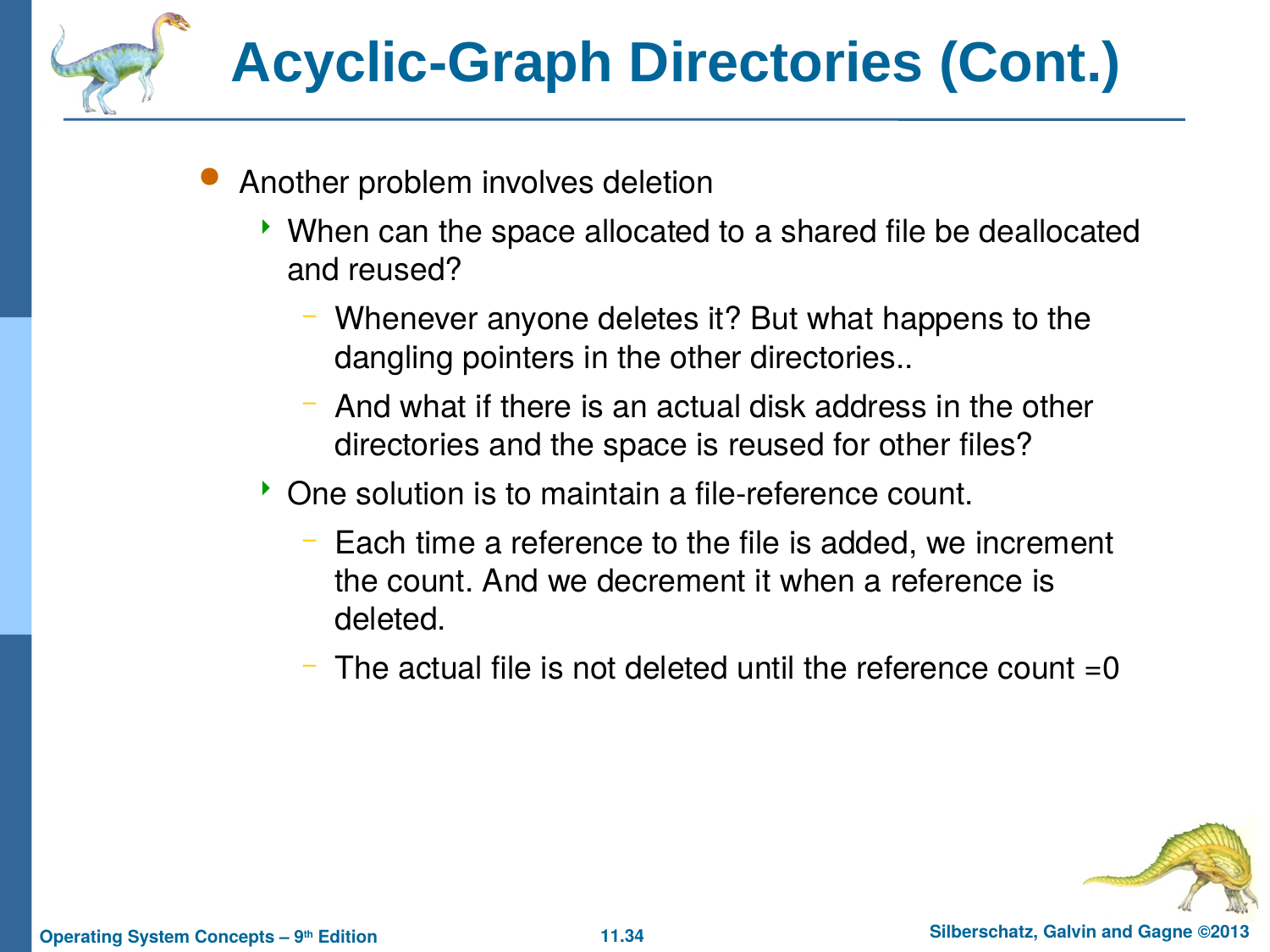

# Acyclic-Graph Directories (Cont.)
Another problem involves deletion
When can the space allocated to a shared file be deallocated and reused?
Whenever anyone deletes it? But what happens to the dangling pointers in the other directories..
And what if there is an actual disk address in the other directories and the space is reused for other files?
One solution is to maintain a file-reference count.
Each time a reference to the file is added, we increment the count. And we decrement it when a reference is deleted.
The actual file is not deleted until the reference count =0